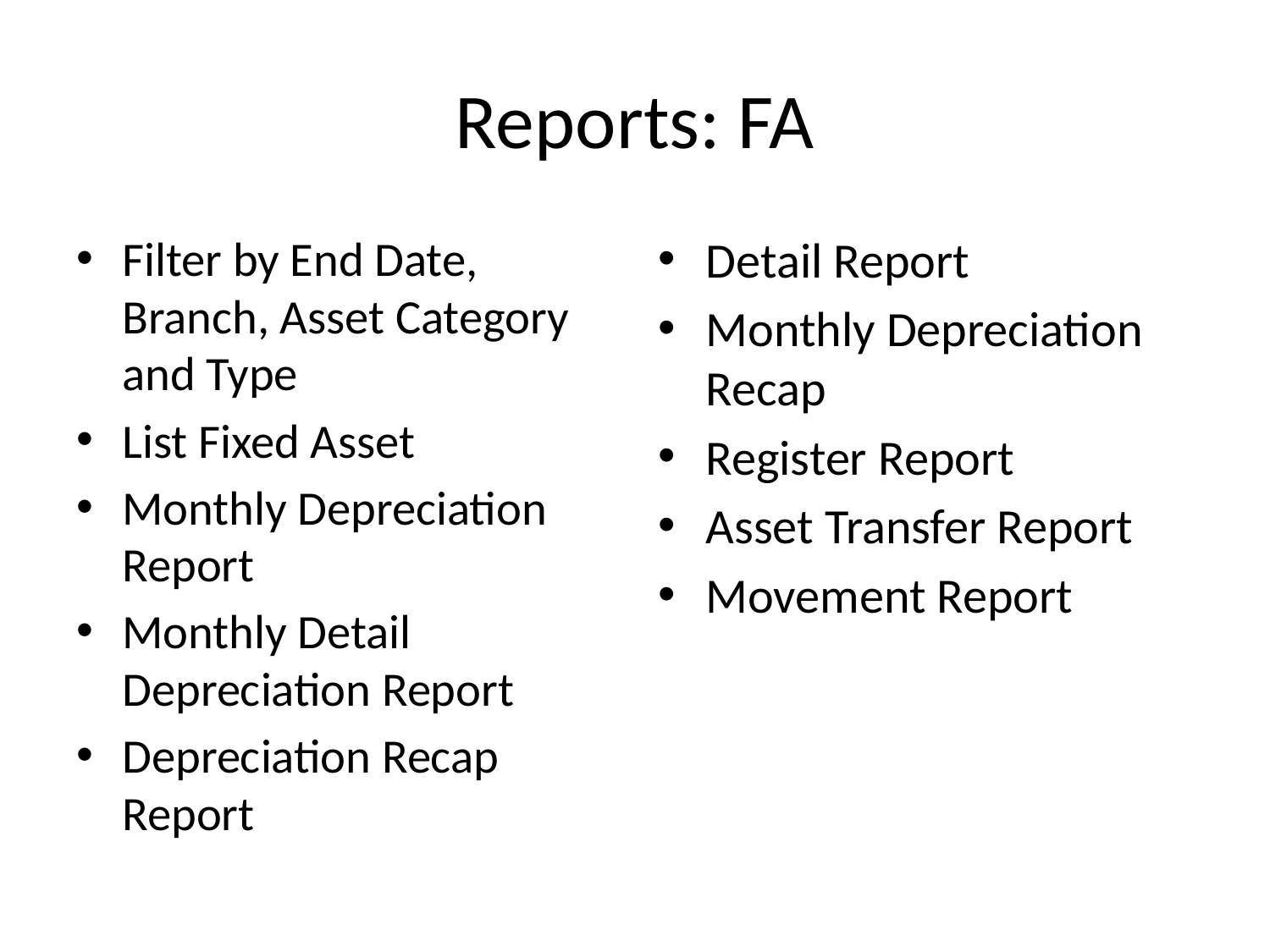

# Reports: FA
Filter by End Date, Branch, Asset Category and Type
List Fixed Asset
Monthly Depreciation Report
Monthly Detail  Depreciation Report
Depreciation Recap Report

Detail Report
Monthly Depreciation Recap
Register Report
Asset Transfer Report
Movement Report